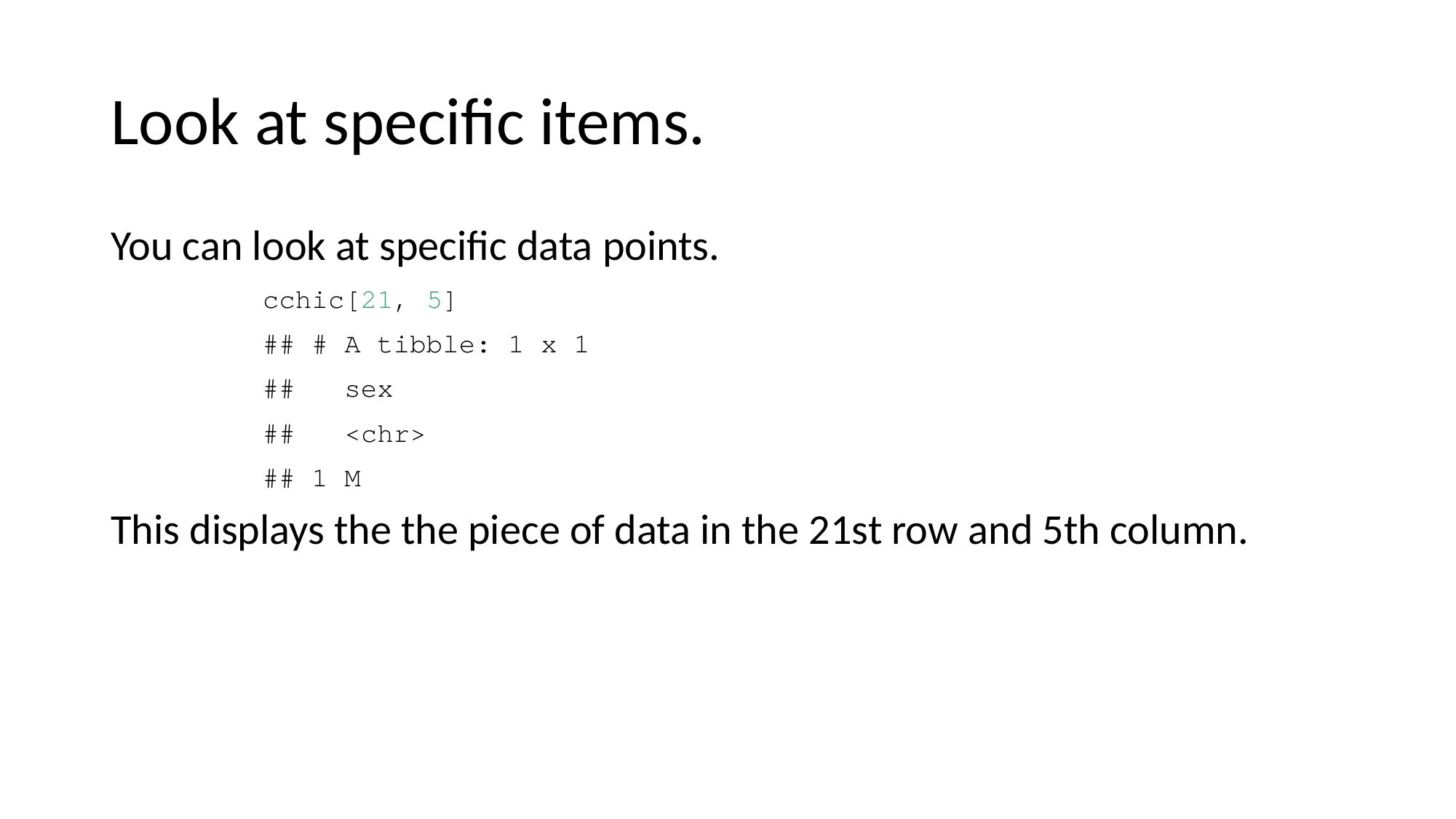

# Look at specific items.
You can look at specific data points.
cchic[21, 5]
## # A tibble: 1 x 1
##   sex
##   <chr>
## 1 M
This displays the the piece of data in the 21st row and 5th column.